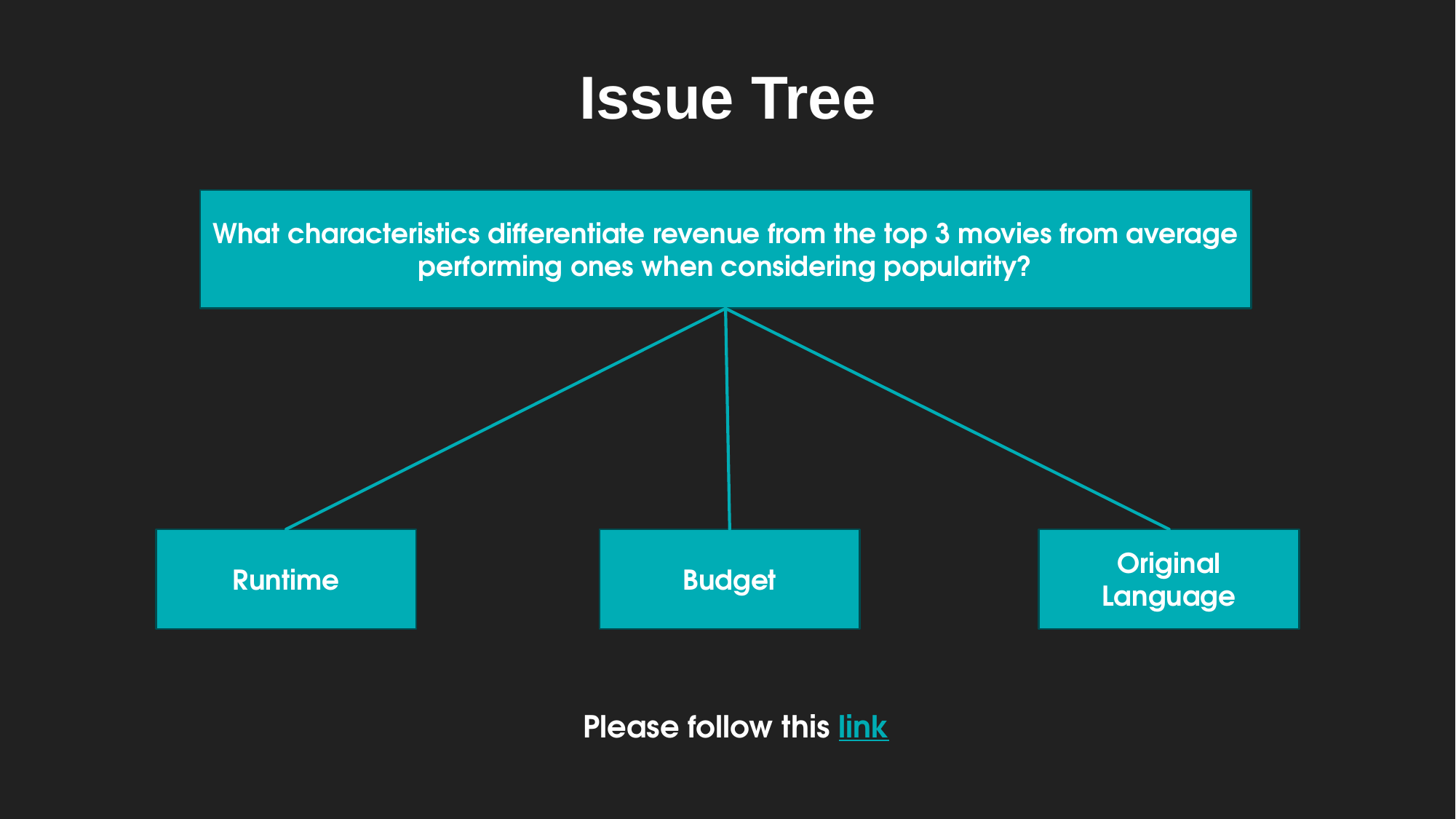

Issue Tree
What characteristics differentiate revenue from the top 3 movies from average performing ones when considering popularity?
Runtime
Budget
Original Language
Please follow this link